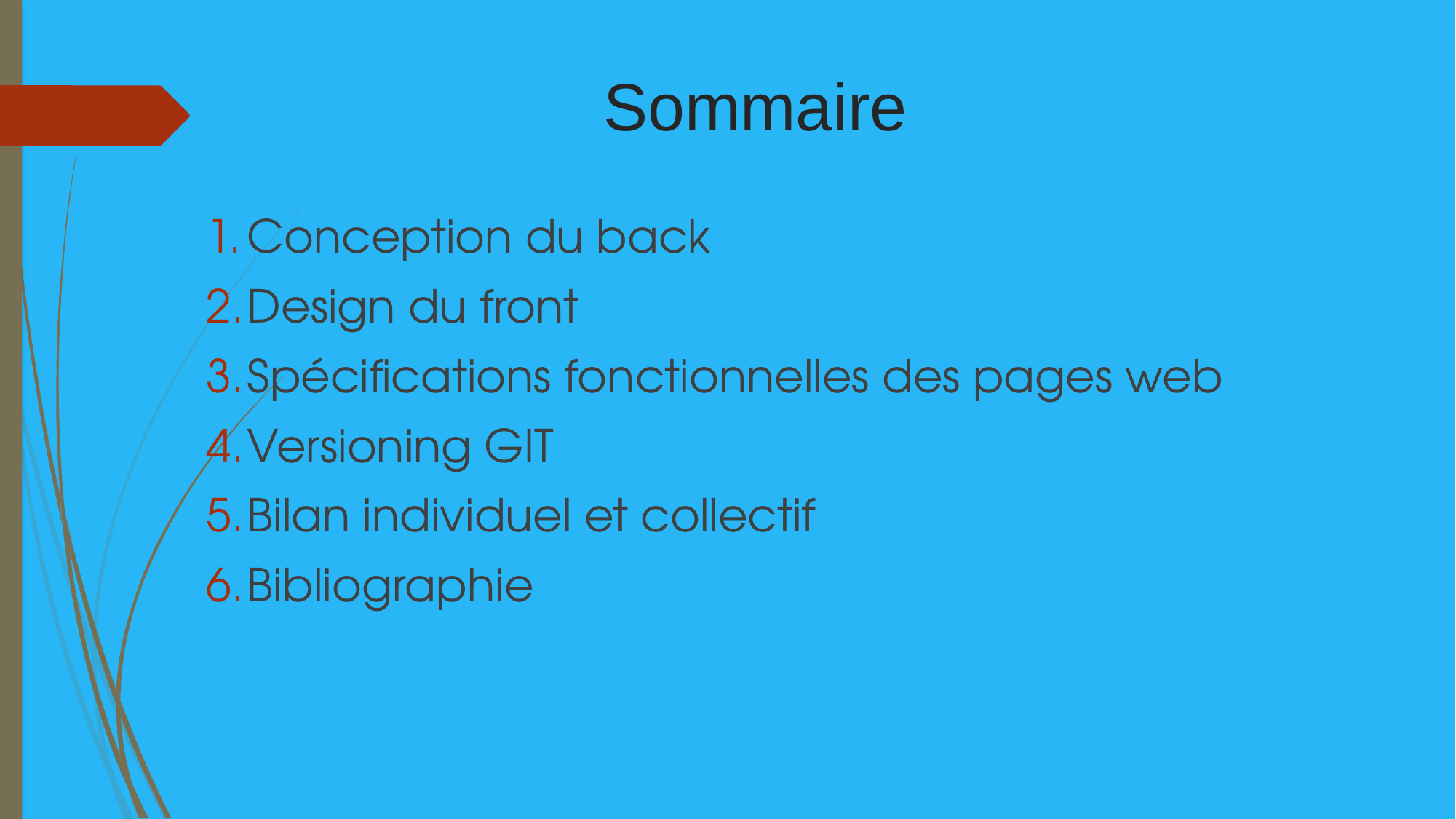

# Sommaire
Conception du back
Design du front
Spécifications fonctionnelles des pages web
Versioning GIT
Bilan individuel et collectif
Bibliographie